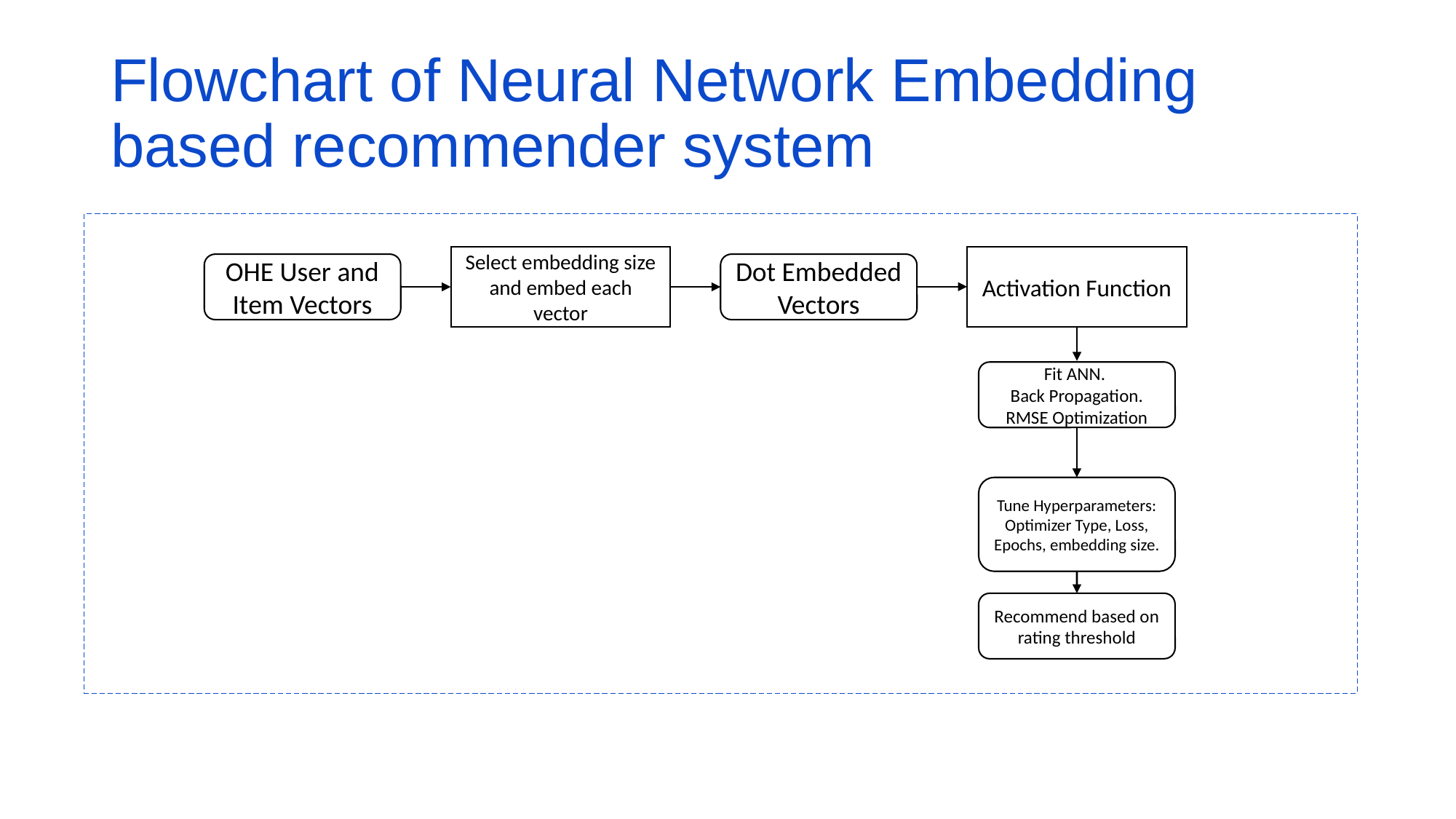

# Flowchart of Neural Network Embedding based recommender system

Select embedding size and embed each vector
Activation Function
OHE User and Item Vectors
Dot Embedded Vectors
Fit ANN.
Back Propagation. RMSE Optimization
Tune Hyperparameters:
Optimizer Type, Loss,
Epochs, embedding size.
Recommend based on rating threshold